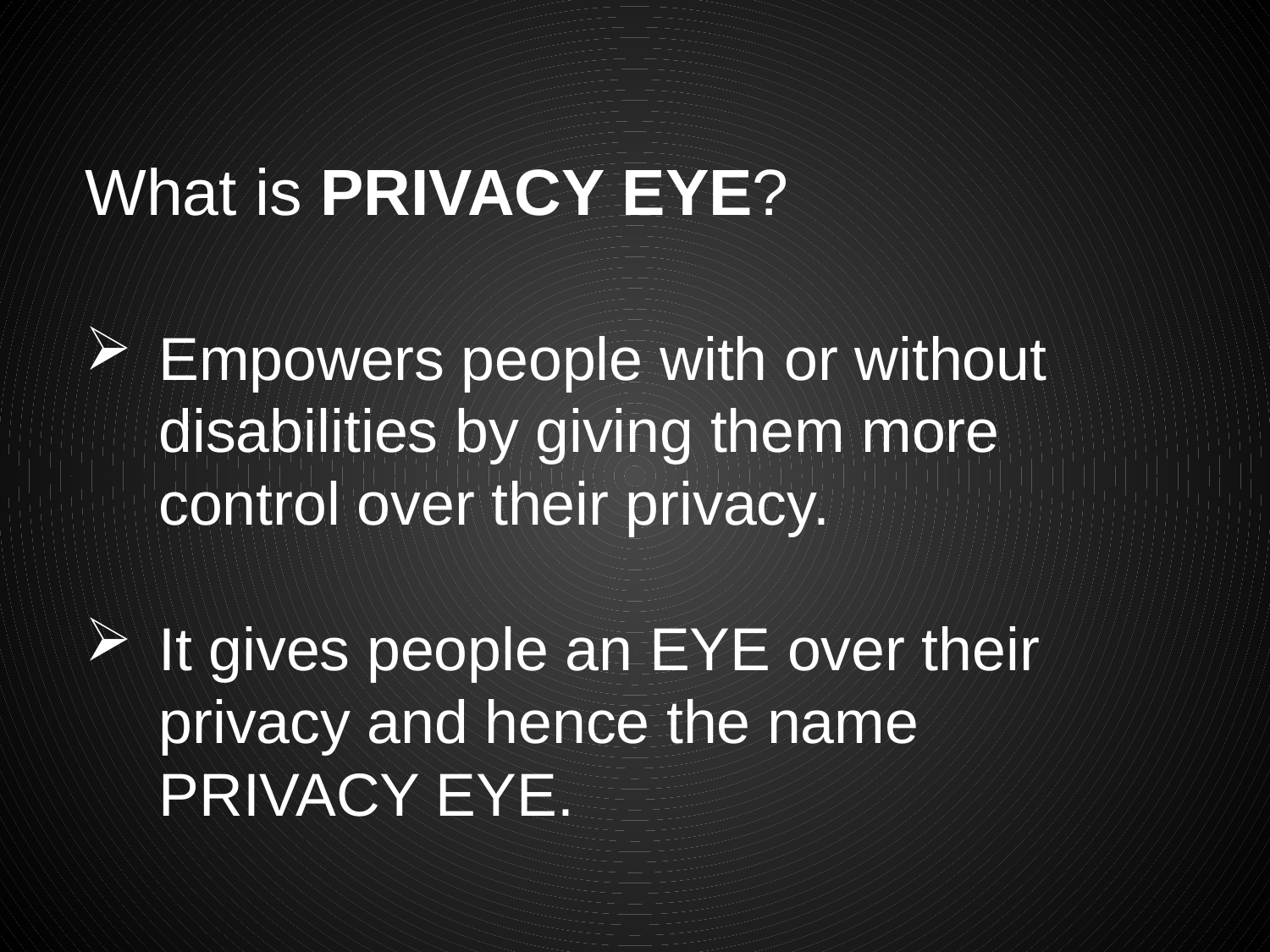

What is PRIVACY EYE?

Empowers people with or without disabilities by giving them more control over their privacy.

It gives people an EYE over their privacy and hence the name PRIVACY EYE.